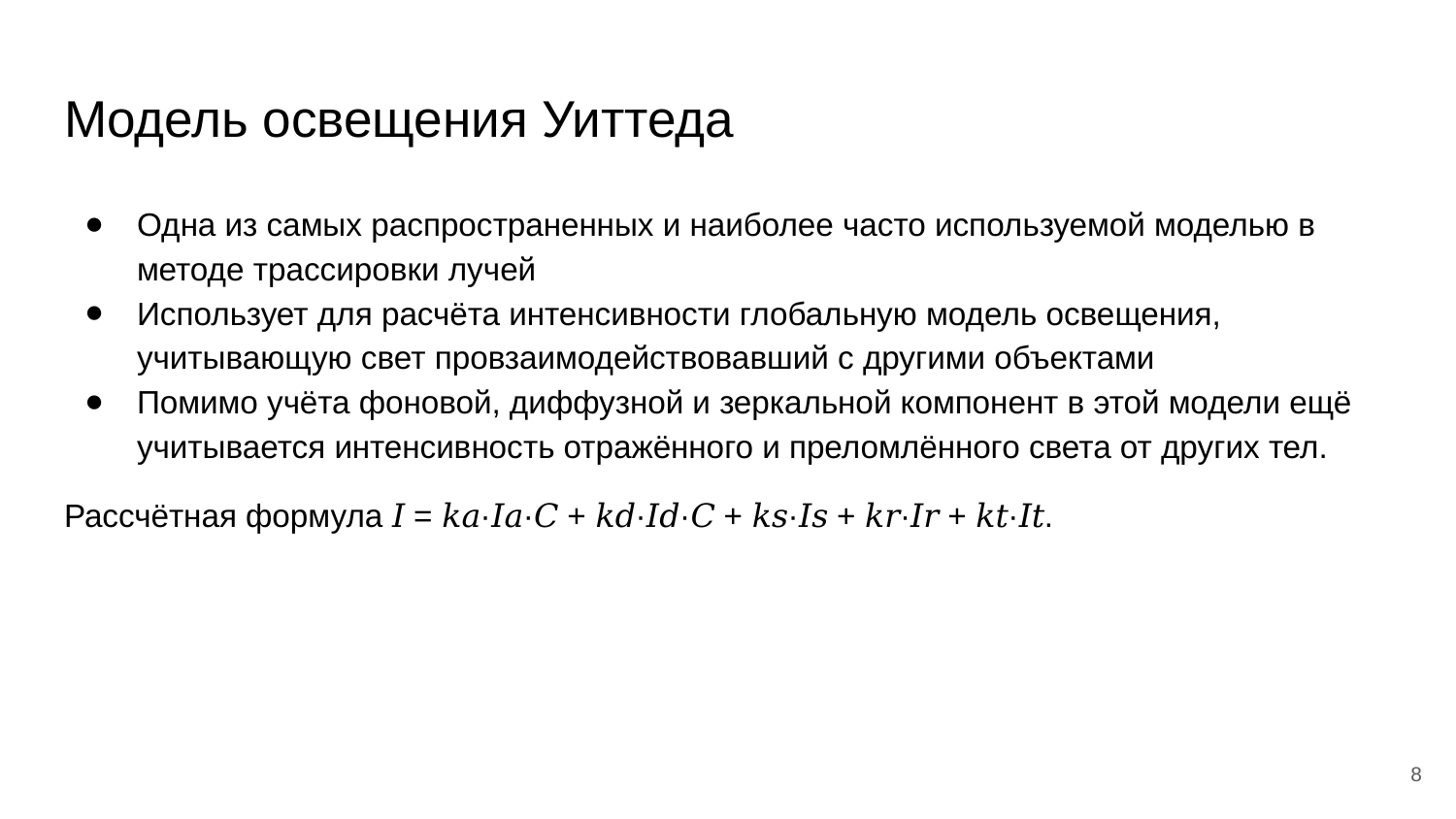

# Модель освещения Уиттеда
Одна из самых распространенных и наиболее часто используемой моделью в методе трассировки лучей
Использует для расчёта интенсивности глобальную модель освещения, учитывающую свет провзаимодействовавший с другими объектами
Помимо учёта фоновой, диффузной и зеркальной компонент в этой модели ещё учитывается интенсивность отражённого и преломлённого света от других тел.
Рассчётная формула 𝐼 = 𝑘𝑎·𝐼𝑎·𝐶 + 𝑘𝑑·𝐼𝑑·𝐶 + 𝑘𝑠·𝐼𝑠 + 𝑘𝑟·𝐼𝑟 + 𝑘𝑡·𝐼𝑡.
8